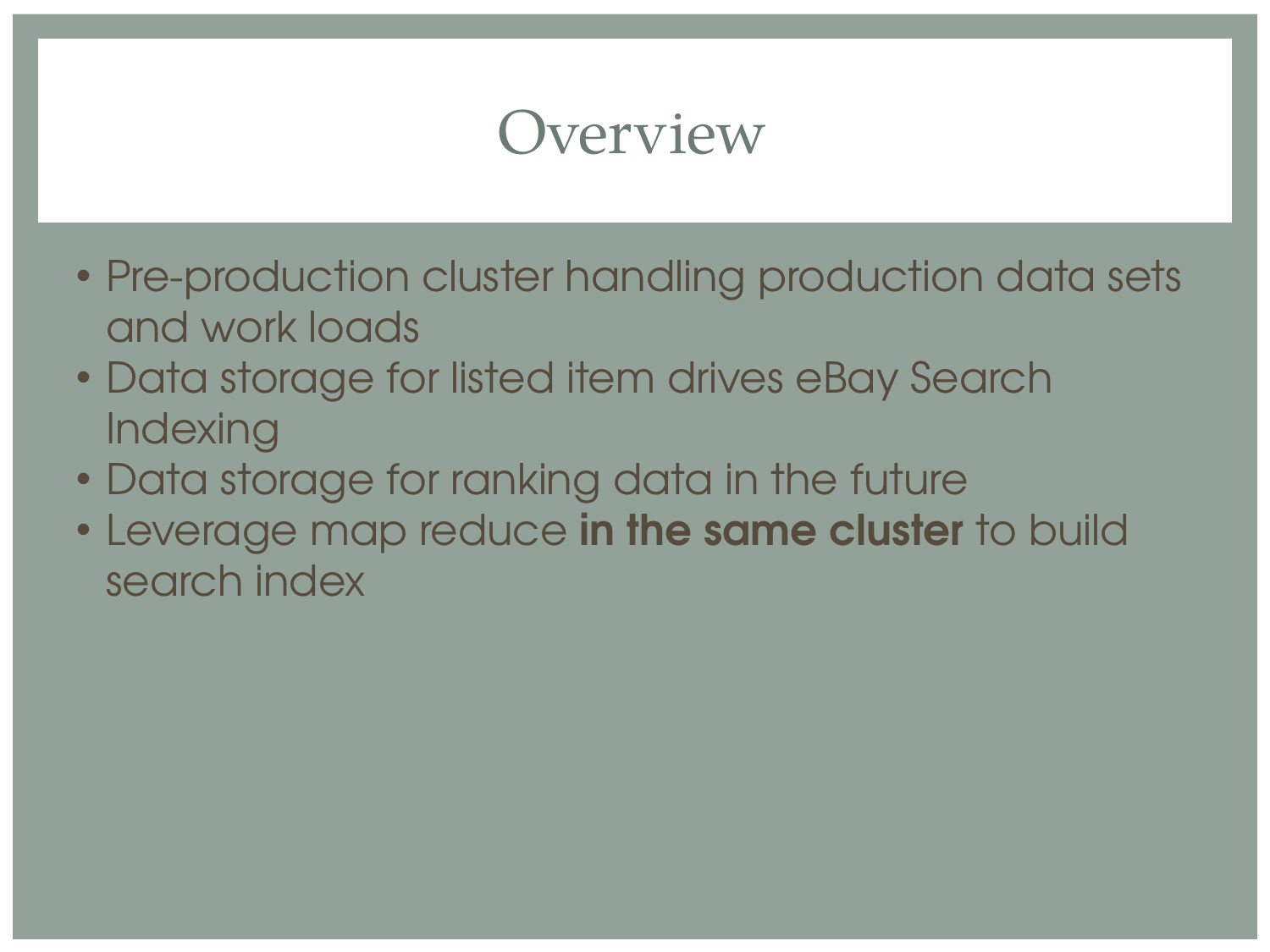

Overview
Pre-production cluster handling production data sets and work loads
Data storage for listed item drives eBay Search Indexing
Data storage for ranking data in the future
Leverage map reduce in the same cluster to build search index